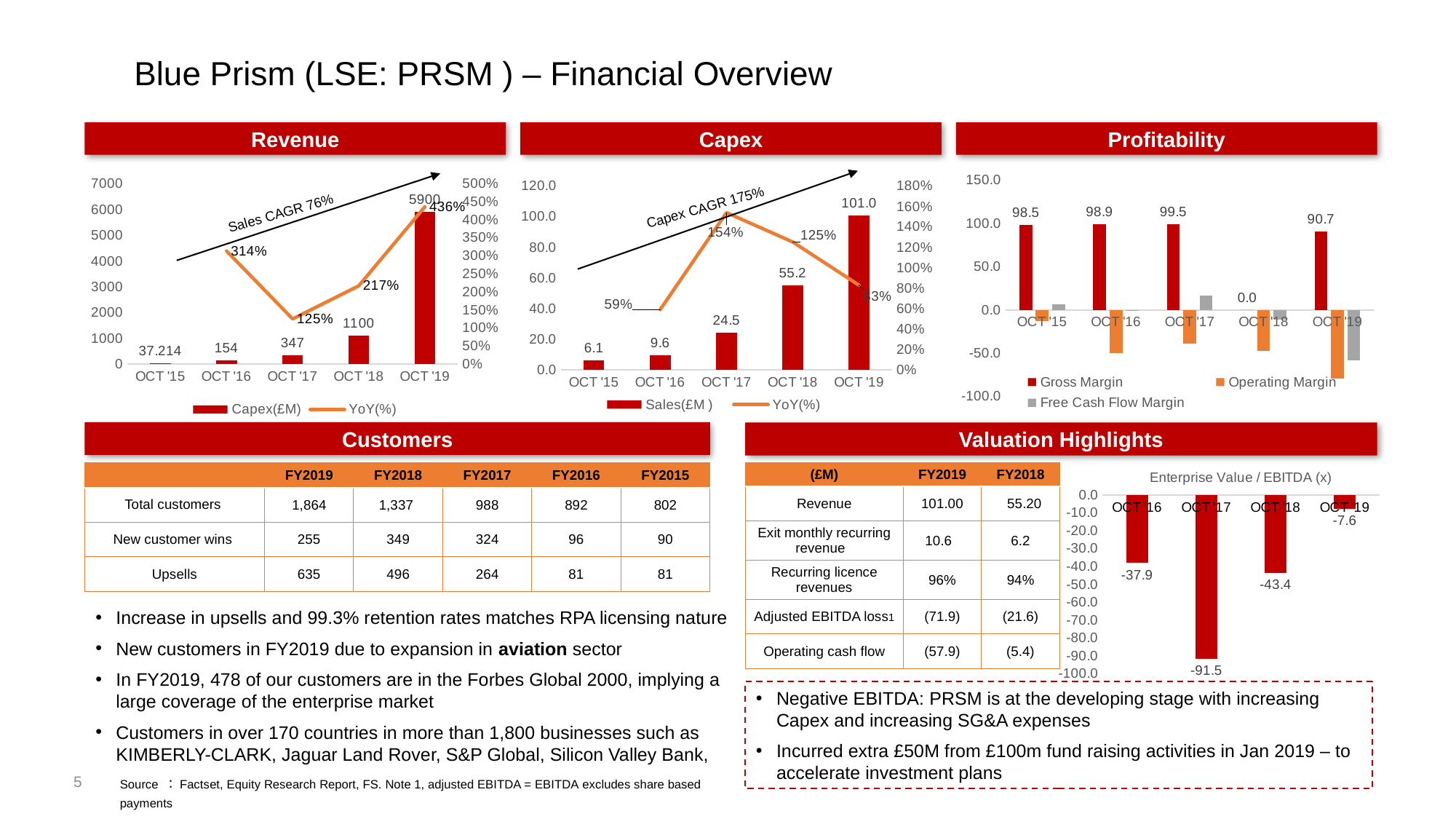

# Blue Prism (LSE: PRSM ) – Financial Overview
Revenue
Capex
Profitability

### Chart

| Category | Gross Margin | Operating Margin | Free Cash Flow Margin |
|---|---|---|---|
| OCT '15 | 98.521966 | -12.63711 | 6.591071 |
| OCT '16 | 98.900871 | -49.481543 | -0.394027 |
| OCT '17 | 99.510164 | -38.819495 | 16.46665 |
| OCT '18 | 0.0 | -47.101449 | -11.231884 |
| OCT '19 | 90.693069 | -79.70297 | -57.920792 |

### Chart

| Category | Capex(£M) | YoY(%) |
|---|---|---|
| OCT '15 | 37.214 | None |
| OCT '16 | 154.0 | 3.138227548771968 |
| OCT '17 | 347.0 | 1.2532467532467533 |
| OCT '18 | 1100.0 | 2.170028818443804 |
| OCT '19 | 5900.0 | 4.363636363636363 |
Sales CAGR 76%
Capex CAGR 175%

### Chart

| Category | Sales(£M ) | YoY(%) |
|---|---|---|
| OCT '15 | 6.06184 | None |
| OCT '16 | 9.644 | 0.5909360854130099 |
| OCT '17 | 24.498 | 1.540232268768146 |
| OCT '18 | 55.2 | 1.2532451628704386 |
| OCT '19 | 101.0 | 0.8297101449275361 |
Customers
Valuation Highlights

### Chart: Enterprise Value / EBITDA (x)

| Category | Enterprise Value / EBITDA |
|---|---|
| OCT '16 | -37.861754 |
| OCT '17 | -91.543658 |
| OCT '18 | -43.44148 |
| OCT '19 | -7.573636 |
|  | FY2019 | FY2018 | FY2017 | FY2016 | FY2015 |
| --- | --- | --- | --- | --- | --- |
| Total customers | 1,864 | 1,337 | 988 | 892 | 802 |
| New customer wins | 255 | 349 | 324 | 96 | 90 |
| Upsells | 635 | 496 | 264 | 81 | 81 |
| (£M) | FY2019 | FY2018 |
| --- | --- | --- |
| Revenue | 101.00 | 55.20 |
| Exit monthly recurring revenue | 10.6 | 6.2 |
| Recurring licence revenues | 96% | 94% |
| Adjusted EBITDA loss1 | (71.9) | (21.6) |
| Operating cash flow | (57.9) | (5.4) |
Increase in upsells and 99.3% retention rates matches RPA licensing nature
New customers in FY2019 due to expansion in aviation sector
In FY2019, 478 of our customers are in the Forbes Global 2000, implying a large coverage of the enterprise market
Customers in over 170 countries in more than 1,800 businesses such as KIMBERLY-CLARK, Jaguar Land Rover, S&P Global, Silicon Valley Bank,
Negative EBITDA: PRSM is at the developing stage with increasing Capex and increasing SG&A expenses
Incurred extra £50M from £100m fund raising activities in Jan 2019 – to accelerate investment plans
5
Source ：Factset, Equity Research Report, FS. Note 1, adjusted EBITDA = EBITDA excludes share based payments